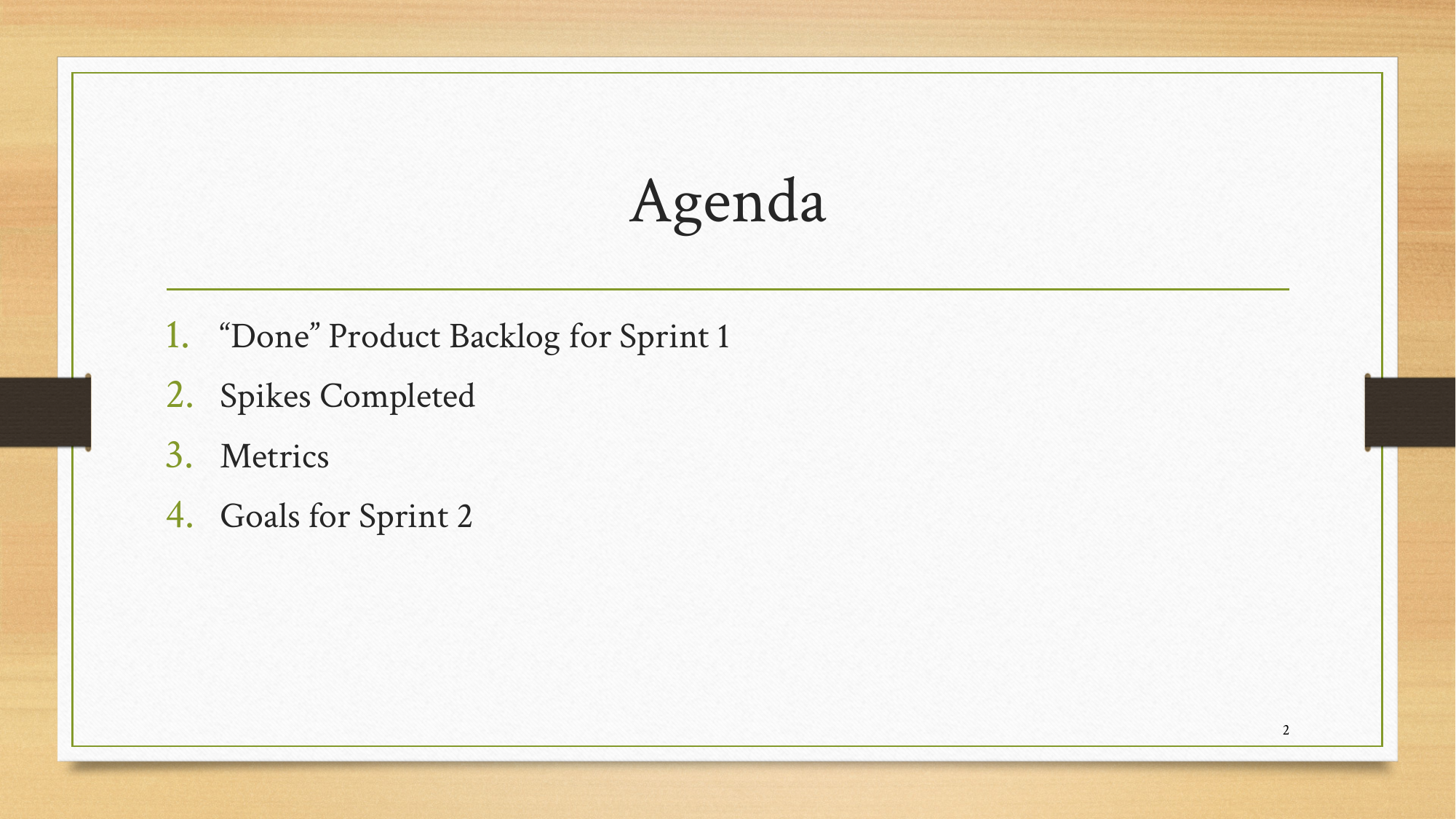

# Agenda
“Done” Product Backlog for Sprint 1
Spikes Completed
Metrics
Goals for Sprint 2
2